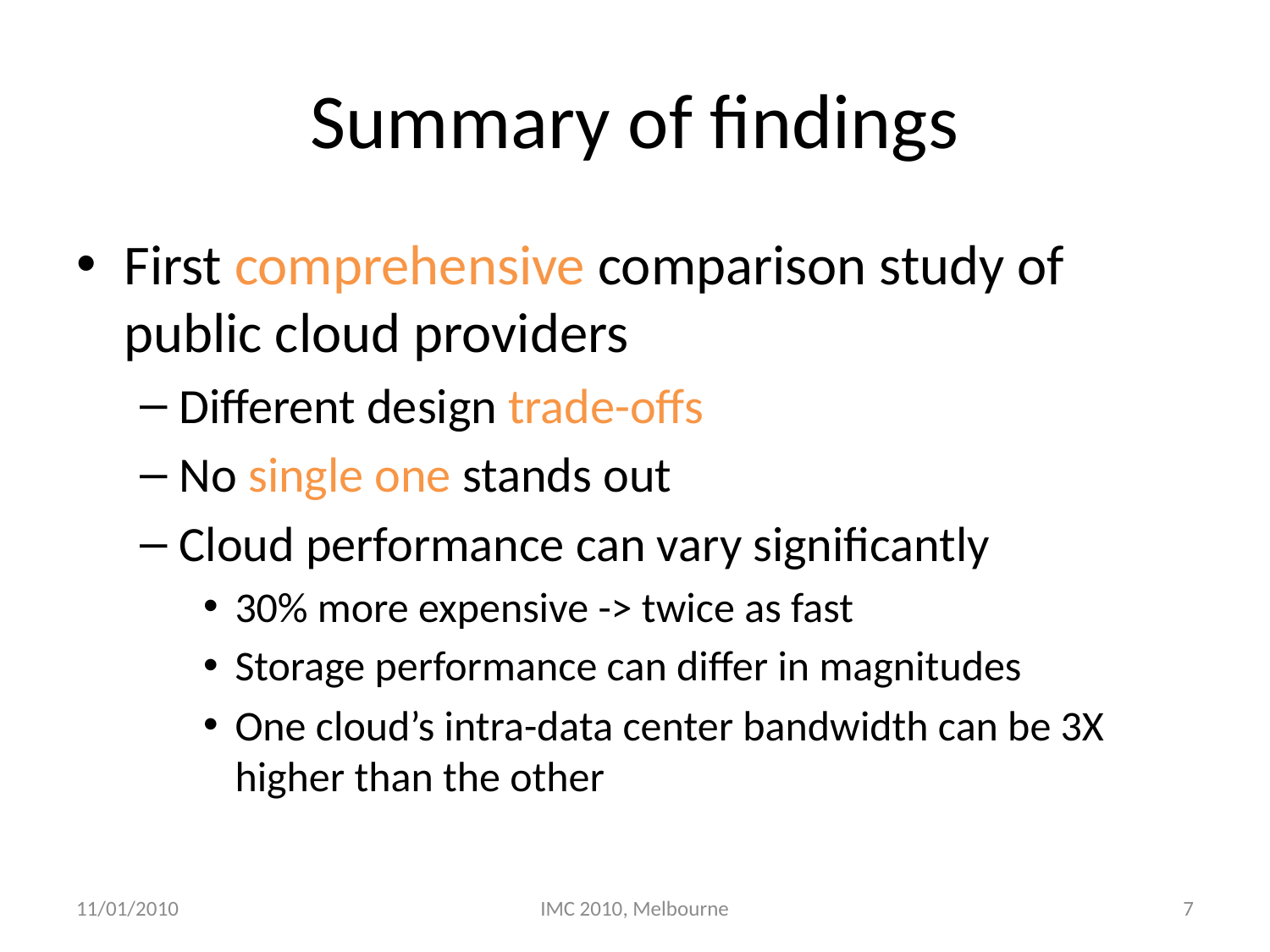

# Summary of findings
First comprehensive comparison study of public cloud providers
Different design trade-offs
No single one stands out
Cloud performance can vary significantly
30% more expensive -> twice as fast
Storage performance can differ in magnitudes
One cloud’s intra-data center bandwidth can be 3X higher than the other

11/01/2010
IMC 2010, Melbourne
7